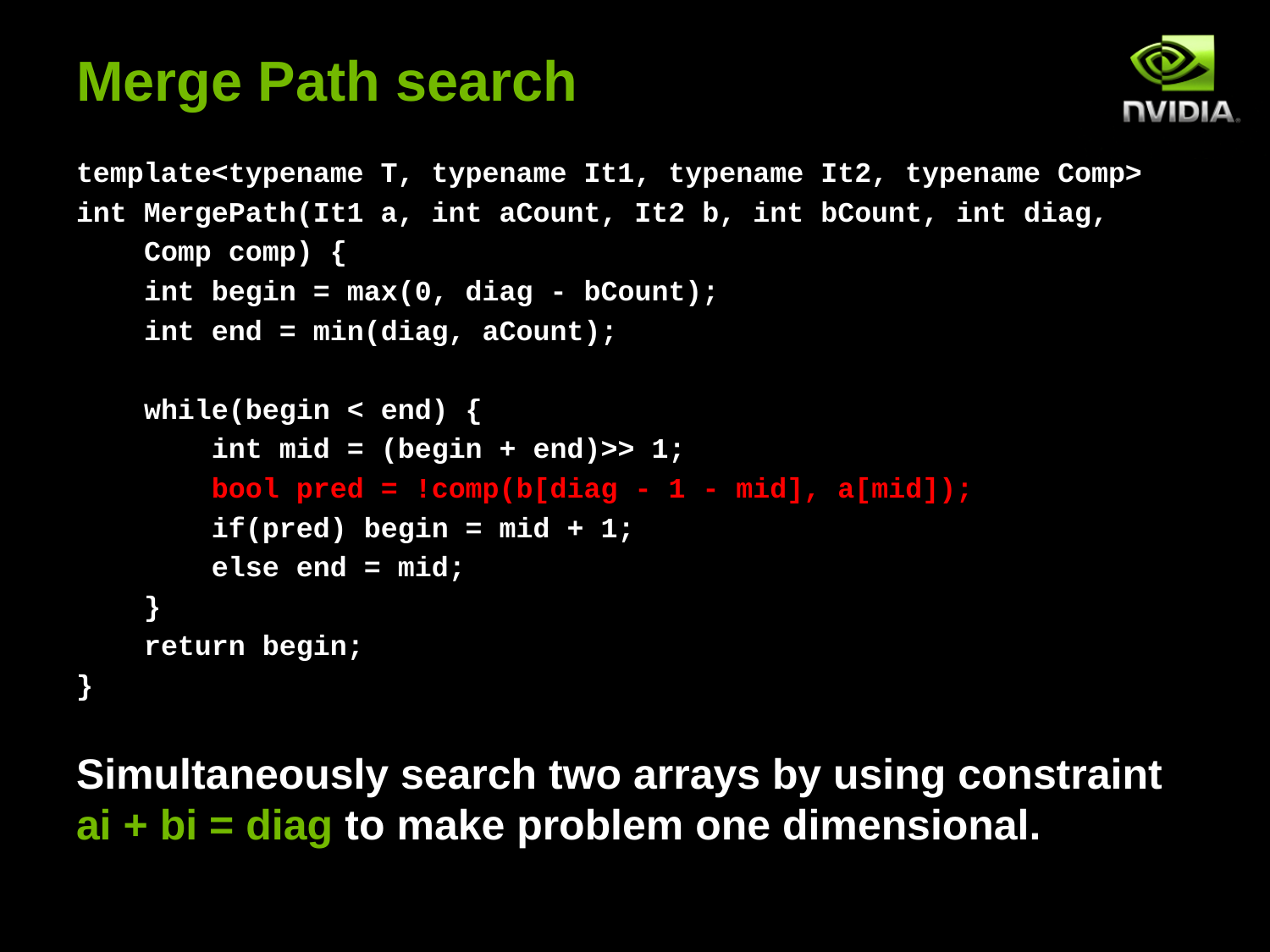

# Merge Path search
template<typename T, typename It1, typename It2, typename Comp>
int MergePath(It1 a, int aCount, It2 b, int bCount, int diag,
    Comp comp) {
    int begin = max(0, diag - bCount);
    int end = min(diag, aCount);

    while(begin < end) {
        int mid = (begin + end)>> 1;
        bool pred = !comp(b[diag - 1 - mid], a[mid]);
        if(pred) begin = mid + 1;
        else end = mid;
    }
    return begin;
}

Simultaneously search two arrays by using constraint ai + bi = diag to make problem one dimensional.